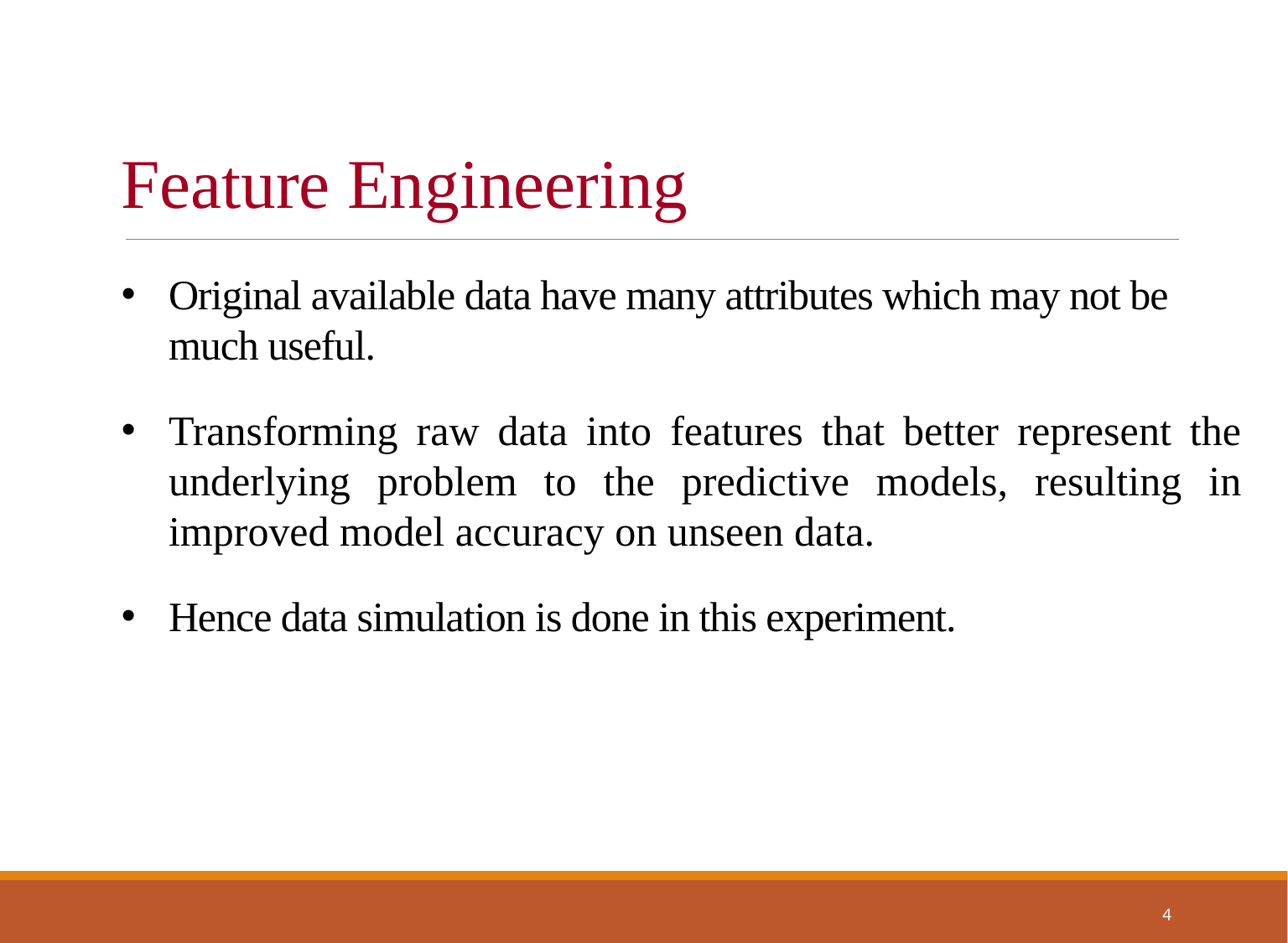

# Feature Engineering
Original available data have many attributes which may not be much useful.
Transforming raw data into features that better represent the underlying problem to the predictive models, resulting in improved model accuracy on unseen data.
Hence data simulation is done in this experiment.

4